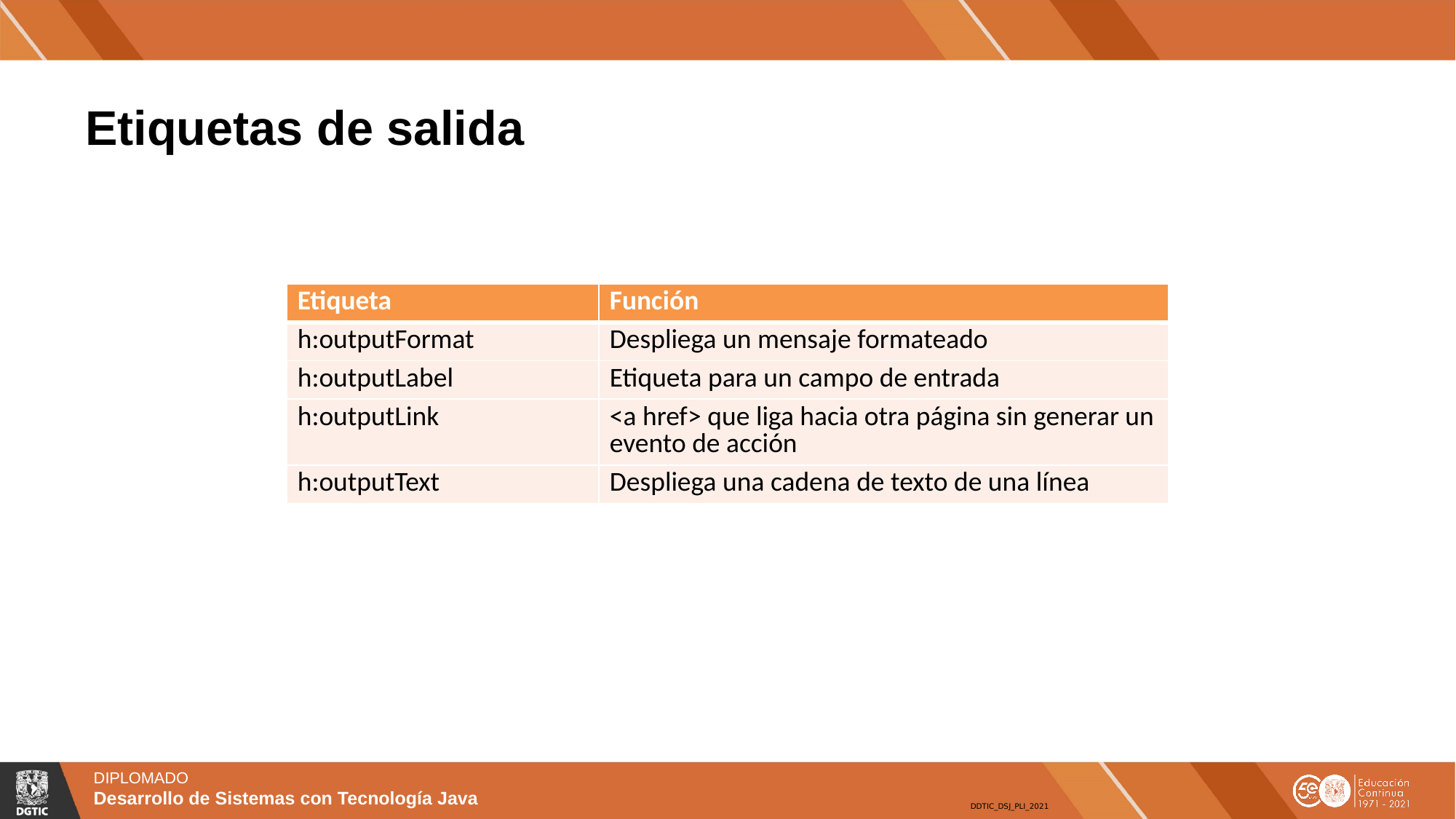

# Etiquetas de salida
| Etiqueta | Función |
| --- | --- |
| h:outputFormat | Despliega un mensaje formateado |
| h:outputLabel | Etiqueta para un campo de entrada |
| h:outputLink | <a href> que liga hacia otra página sin generar un evento de acción |
| h:outputText | Despliega una cadena de texto de una línea |